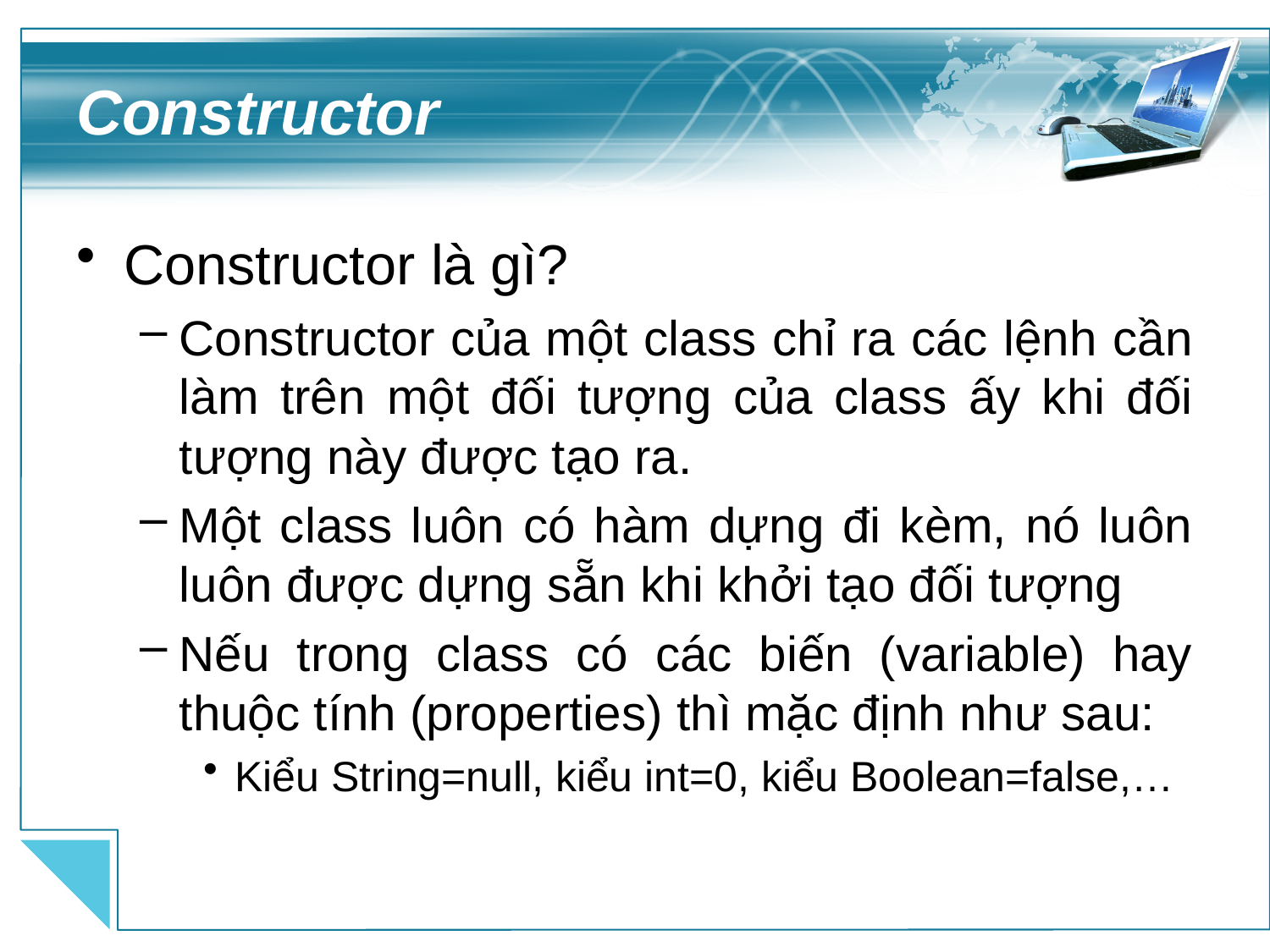

# Constructor
Constructor là gì?
Constructor của một class chỉ ra các lệnh cần làm trên một đối tượng của class ấy khi đối tượng này được tạo ra.
Một class luôn có hàm dựng đi kèm, nó luôn luôn được dựng sẵn khi khởi tạo đối tượng
Nếu trong class có các biến (variable) hay thuộc tính (properties) thì mặc định như sau:
Kiểu String=null, kiểu int=0, kiểu Boolean=false,…